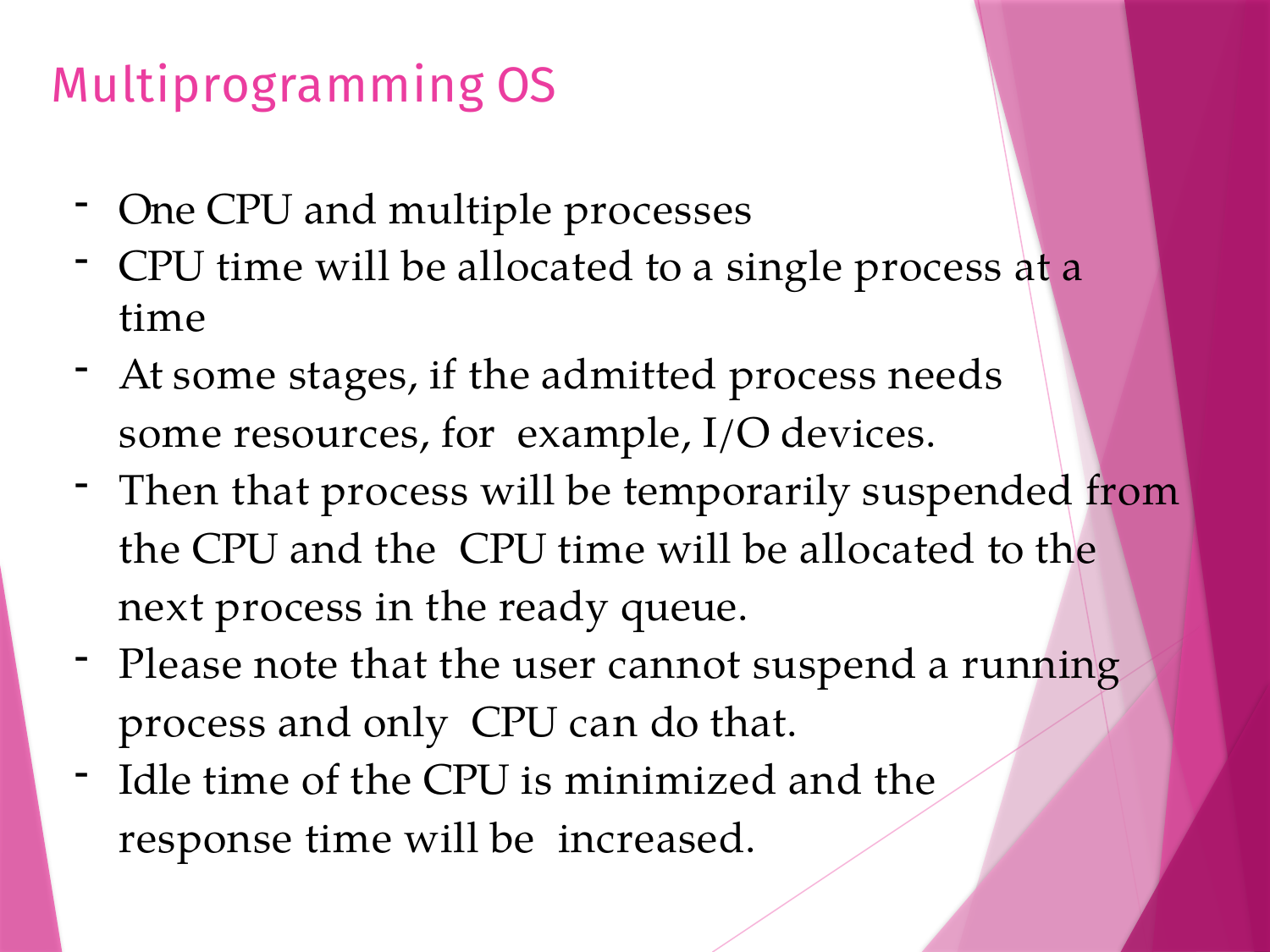

# Multiprogramming OS
One CPU and multiple processes
CPU time will be allocated to a single process at a time
At some stages, if the admitted process needs some resources, for  example, I/O devices.
Then that process will be temporarily suspended from the CPU and the  CPU time will be allocated to the next process in the ready queue.
Please note that the user cannot suspend a running process and only  CPU can do that.
Idle time of the CPU is minimized and the response time will be  increased.